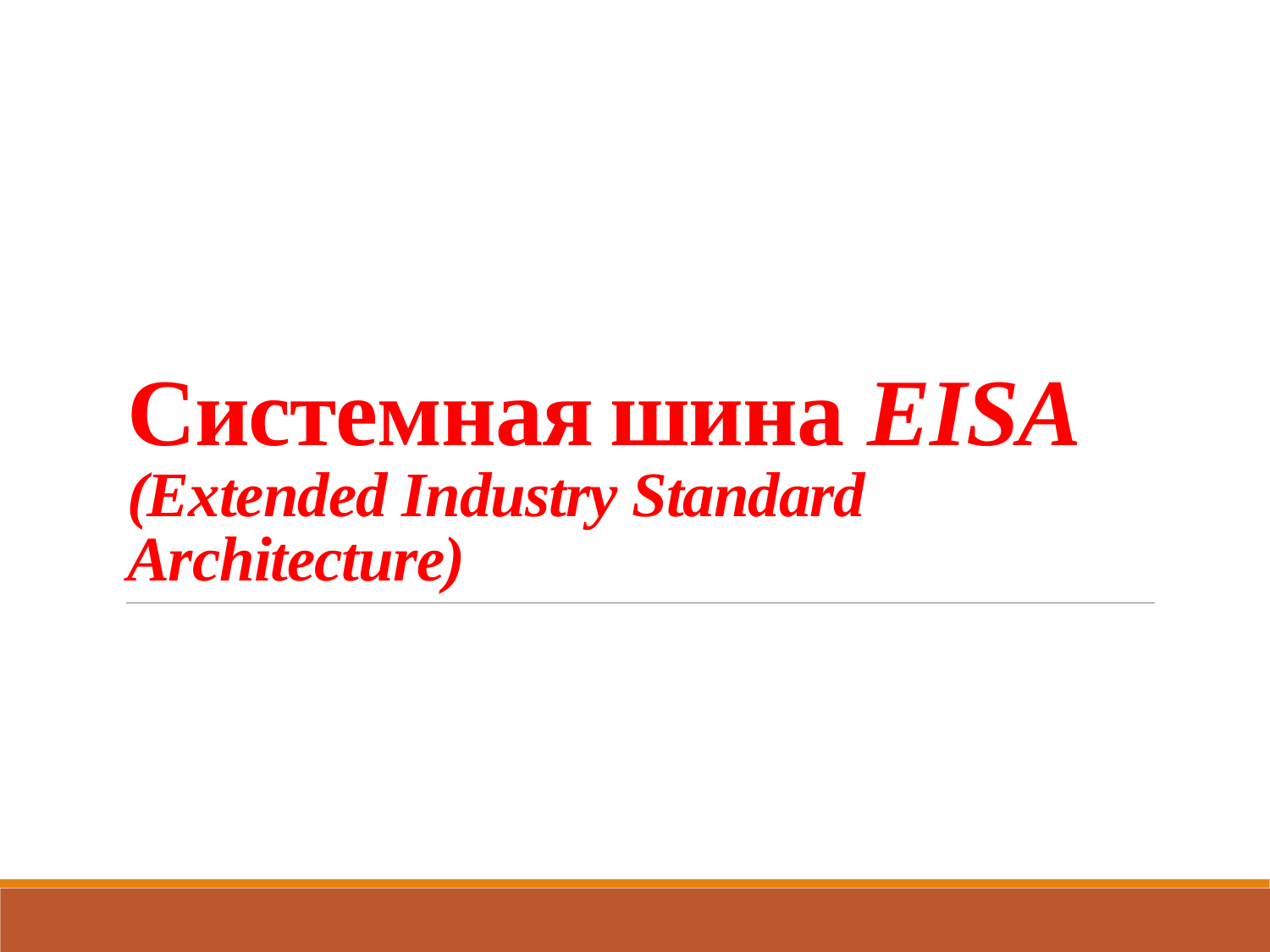

# Системная шина EISA (Extended Industry Standard Architecture)